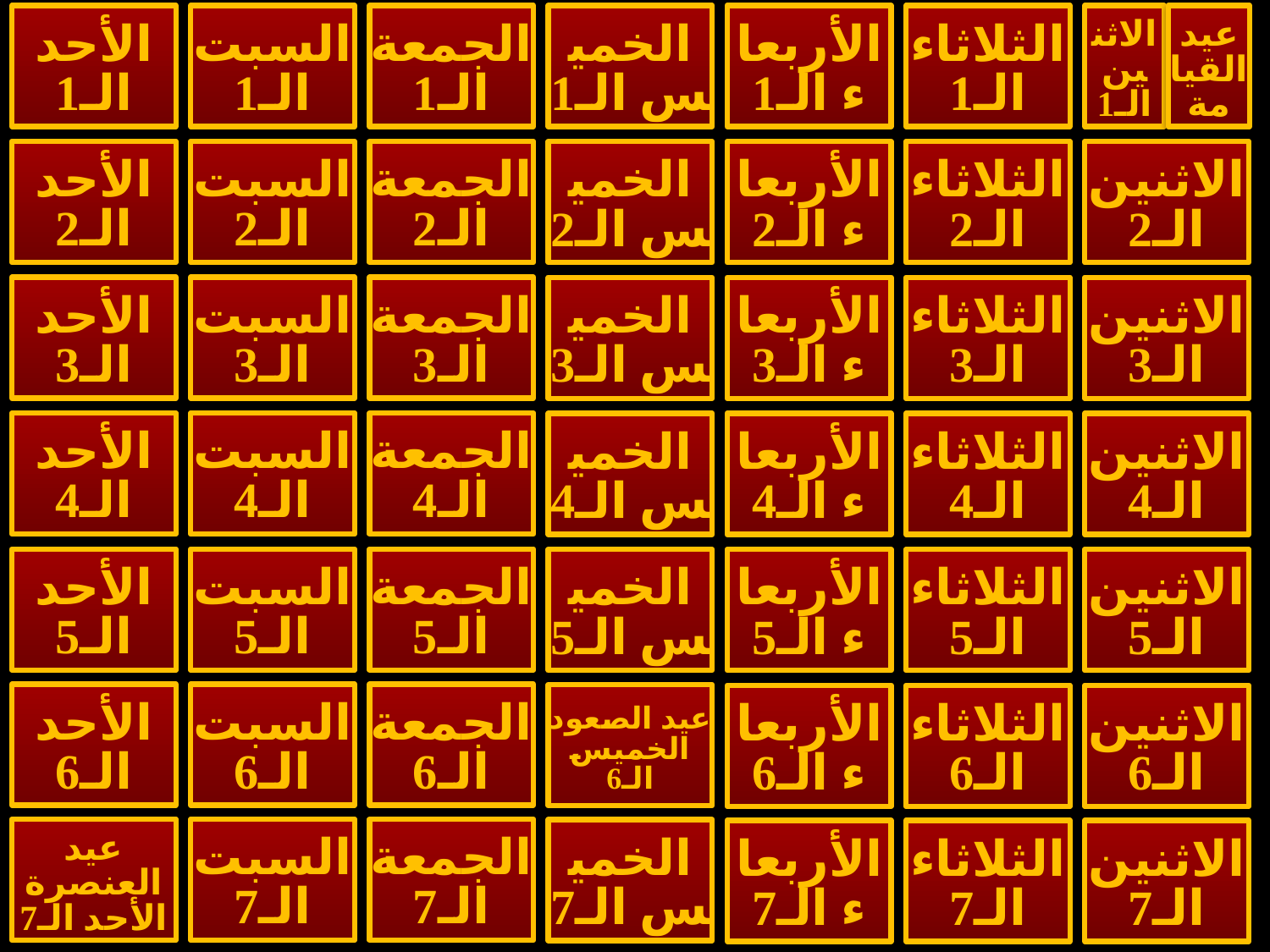

عيد القيامة
الأحد
الـ1
السبت الـ1
الجمعة الـ1
الخميس الـ1
الأربعاء الـ1
الثلاثاء الـ1
الاثنين الـ1
الأحد
الـ2
السبت الـ2
الجمعة الـ2
الخميس الـ2
الأربعاء الـ2
الثلاثاء الـ2
الاثنين الـ2
الأحد
الـ3
السبت الـ3
الجمعة الـ3
الخميس الـ3
الأربعاء الـ3
الثلاثاء الـ3
الاثنين الـ3
الأحد
الـ4
السبت الـ4
الجمعة الـ4
الخميس الـ4
الأربعاء الـ4
الثلاثاء الـ4
الاثنين الـ4
الأحد
الـ5
السبت الـ5
الجمعة الـ5
الخميس الـ5
الأربعاء الـ5
الثلاثاء الـ5
الاثنين الـ5
الأحد
الـ6
السبت الـ6
الجمعة الـ6
عيد الصعود
الخميس الـ6
الأربعاء الـ6
الثلاثاء الـ6
الاثنين الـ6
عيد العنصرة
الأحد الـ7
السبت الـ7
الجمعة الـ7
الخميس الـ7
الأربعاء الـ7
الثلاثاء الـ7
الاثنين الـ7